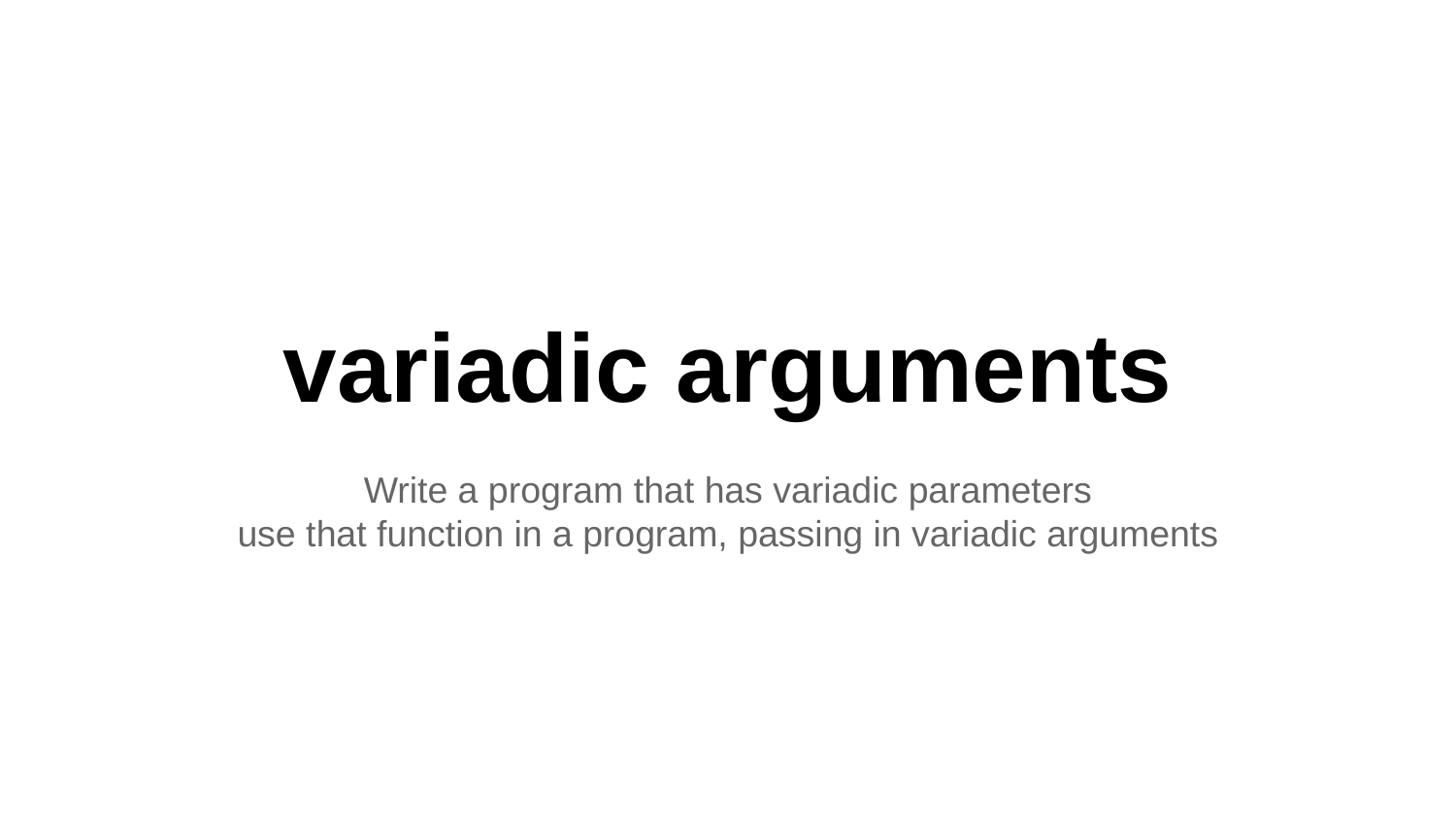

# variadic arguments
Write a program that has variadic parameters
use that function in a program, passing in variadic arguments